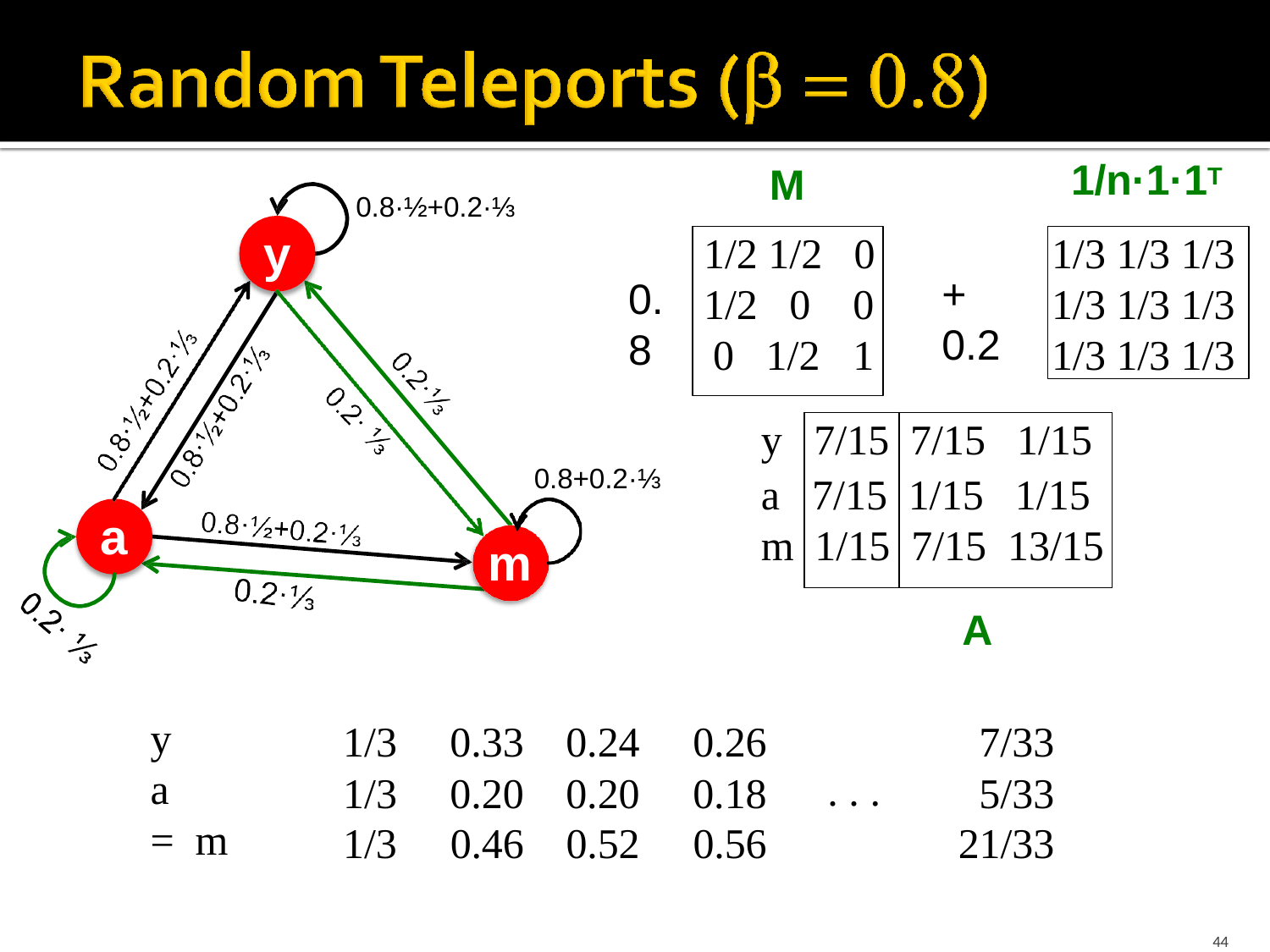

# 1/n·1·1T
M

0.8·½+0.2·⅓

y
1/2 1/2	0
1/2	0	0
1

1/3 1/3 1/3
1/3 1/3 1/3
1/3 1/3 1/3
+ 0.2
0.8

0	1/2
| y | 7/15 | 7/15 | 1/15 |
| --- | --- | --- | --- |
| a | 7/15 | 1/15 | 1/15 |
| m | 1/15 | 7/15 | 13/15 |
0.8+0.2·⅓

a

m

A
y
a	=  m
| 1/3 | 0.33 | 0.24 | 0.26 |  | 7/33 |
| --- | --- | --- | --- | --- | --- |
| 1/3 | 0.20 | 0.20 | 0.18 | . . . | 5/33 |
| 1/3 | 0.46 | 0.52 | 0.56 |  | 21/33 |
44